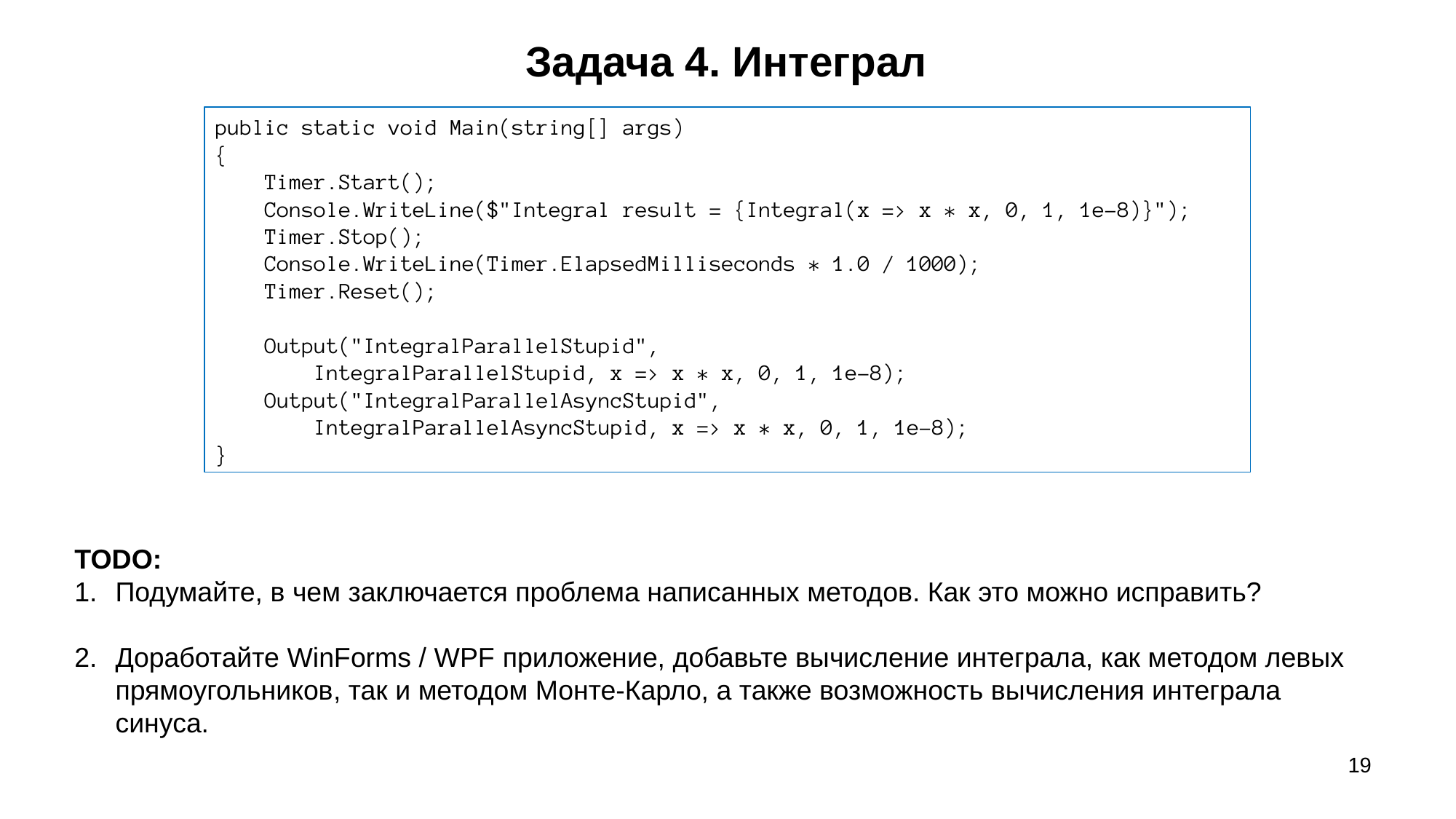

Задача 4. Интеграл
public static void Main(string[] args)
{
    Timer.Start();
    Console.WriteLine($"Integral result = {Integral(x => x * x, 0, 1, 1e-8)}");
    Timer.Stop();
    Console.WriteLine(Timer.ElapsedMilliseconds * 1.0 / 1000);
    Timer.Reset();
    Output("IntegralParallelStupid",
        IntegralParallelStupid, x => x * x, 0, 1, 1e-8);
    Output("IntegralParallelAsyncStupid",
        IntegralParallelAsyncStupid, x => x * x, 0, 1, 1e-8);
}
TODO:
Подумайте, в чем заключается проблема написанных методов. Как это можно исправить?

Доработайте WinForms / WPF приложение, добавьте вычисление интеграла, как методом левых прямоугольников, так и методом Монте-Карло, а также возможность вычисления интеграла синуса.
19